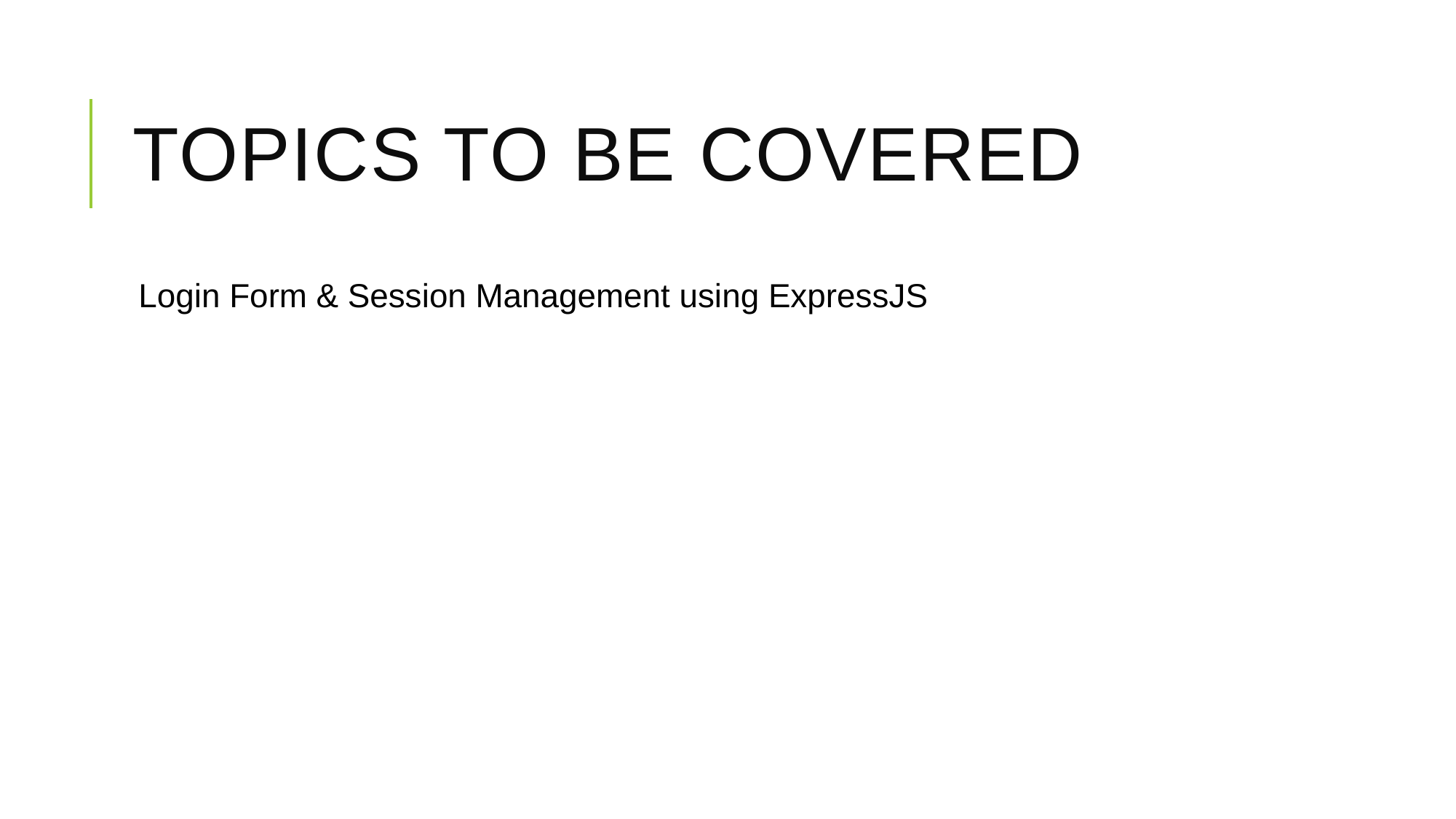

# Topics to be covered
Login Form & Session Management using ExpressJS